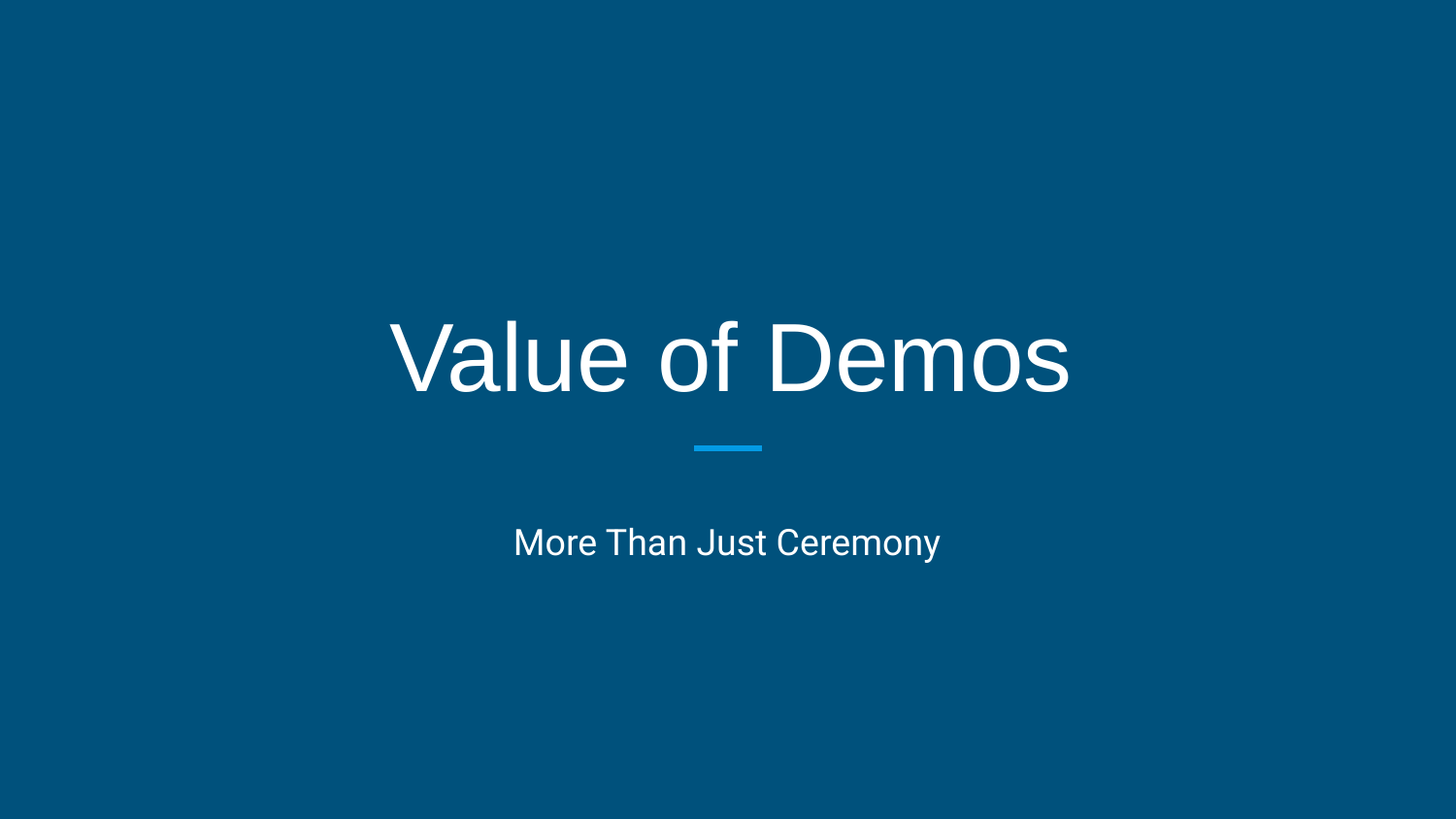

# Value of Demos
More Than Just Ceremony